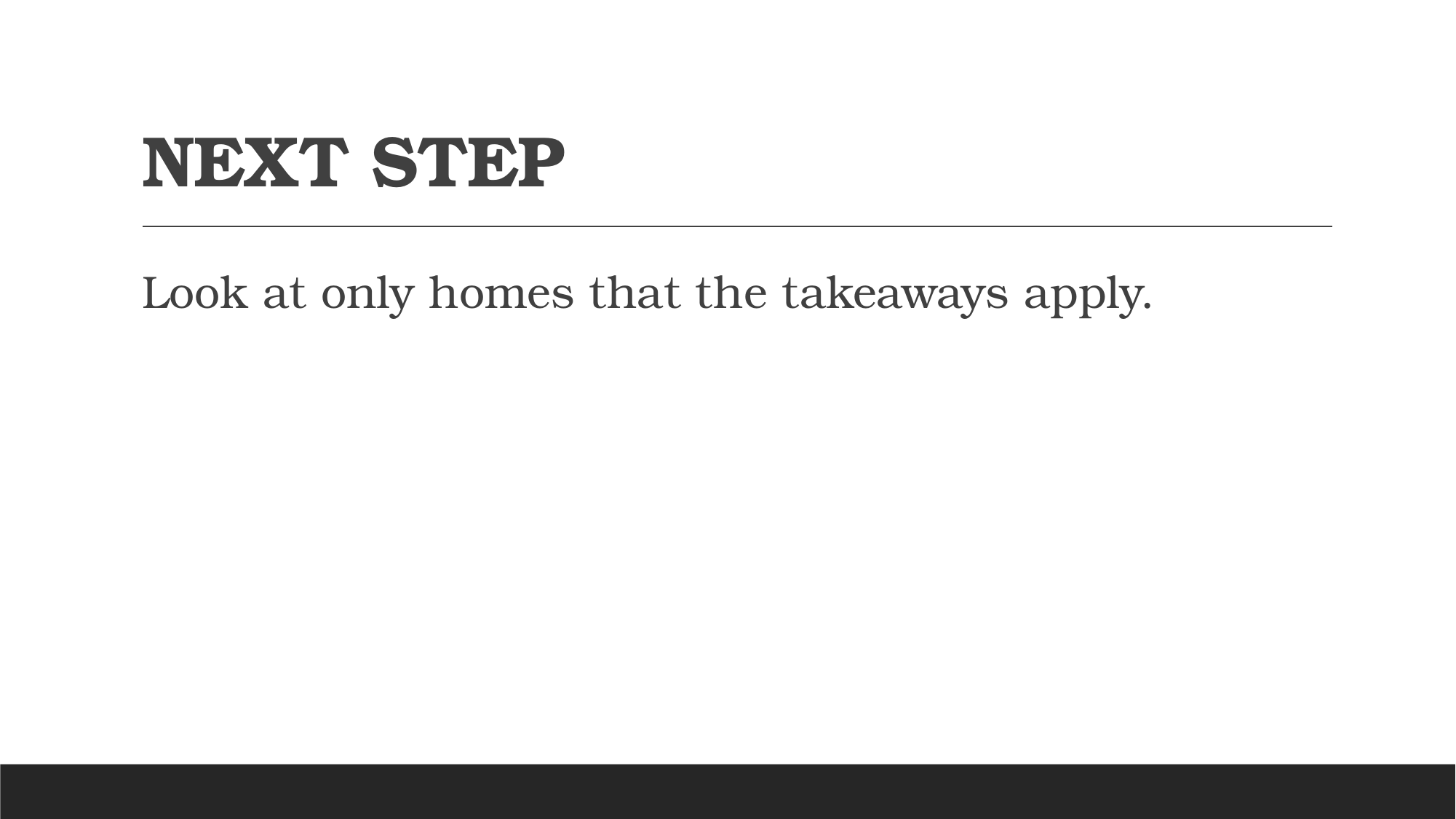

# NEXT STEP
Look at only homes that the takeaways apply.